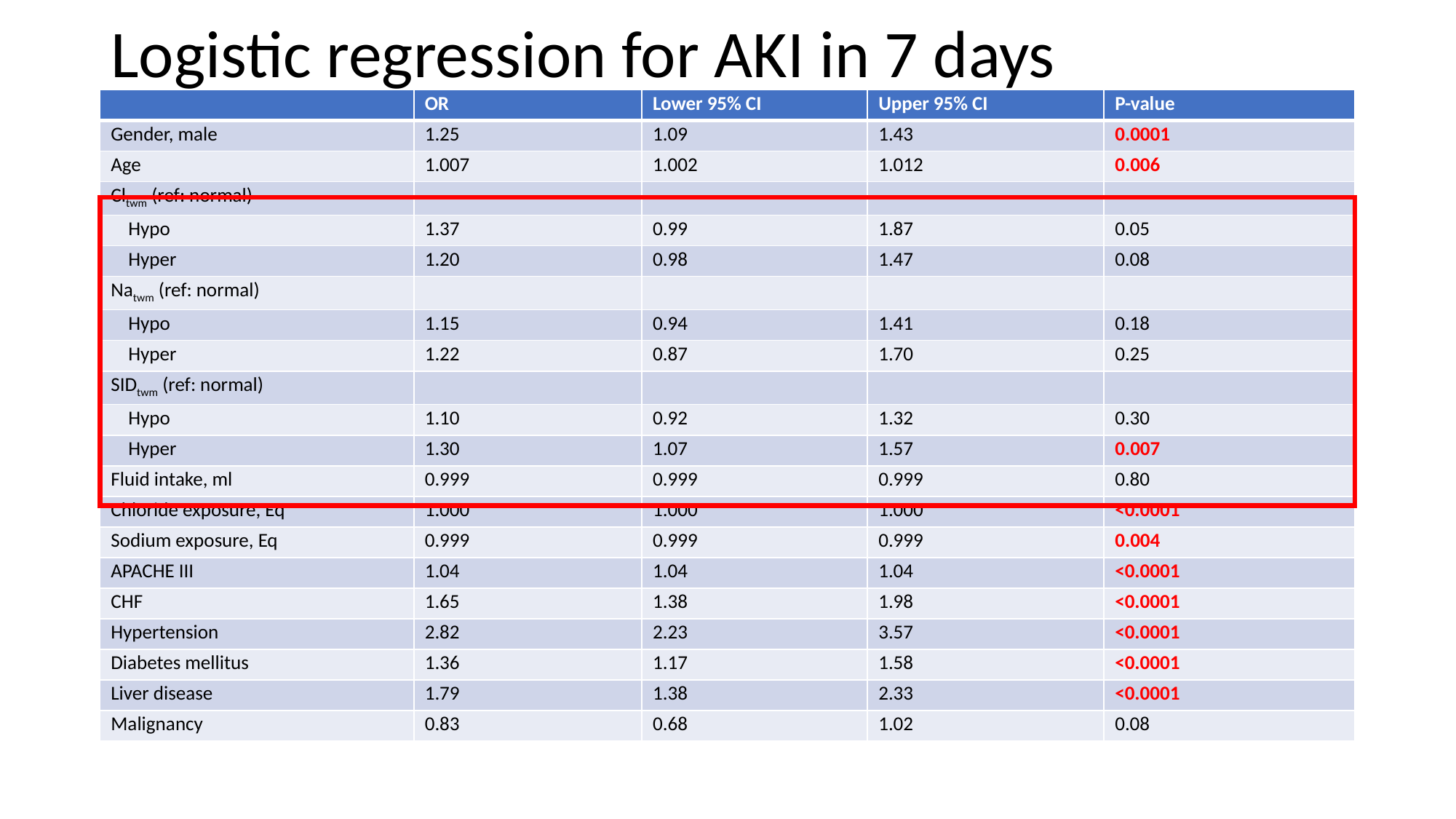

# Logistic regression for AKI in 7 days
|  | OR | Lower 95% CI | Upper 95% CI | P-value |
| --- | --- | --- | --- | --- |
| Gender, male | 1.25 | 1.09 | 1.43 | 0.0001 |
| Age | 1.007 | 1.002 | 1.012 | 0.006 |
| Cltwm (ref: normal) |  |  |  |  |
| Hypo | 1.37 | 0.99 | 1.87 | 0.05 |
| Hyper | 1.20 | 0.98 | 1.47 | 0.08 |
| Natwm (ref: normal) |  |  |  |  |
| Hypo | 1.15 | 0.94 | 1.41 | 0.18 |
| Hyper | 1.22 | 0.87 | 1.70 | 0.25 |
| SIDtwm (ref: normal) |  |  |  |  |
| Hypo | 1.10 | 0.92 | 1.32 | 0.30 |
| Hyper | 1.30 | 1.07 | 1.57 | 0.007 |
| Fluid intake, ml | 0.999 | 0.999 | 0.999 | 0.80 |
| Chloride exposure, Eq | 1.000 | 1.000 | 1.000 | <0.0001 |
| Sodium exposure, Eq | 0.999 | 0.999 | 0.999 | 0.004 |
| APACHE III | 1.04 | 1.04 | 1.04 | <0.0001 |
| CHF | 1.65 | 1.38 | 1.98 | <0.0001 |
| Hypertension | 2.82 | 2.23 | 3.57 | <0.0001 |
| Diabetes mellitus | 1.36 | 1.17 | 1.58 | <0.0001 |
| Liver disease | 1.79 | 1.38 | 2.33 | <0.0001 |
| Malignancy | 0.83 | 0.68 | 1.02 | 0.08 |